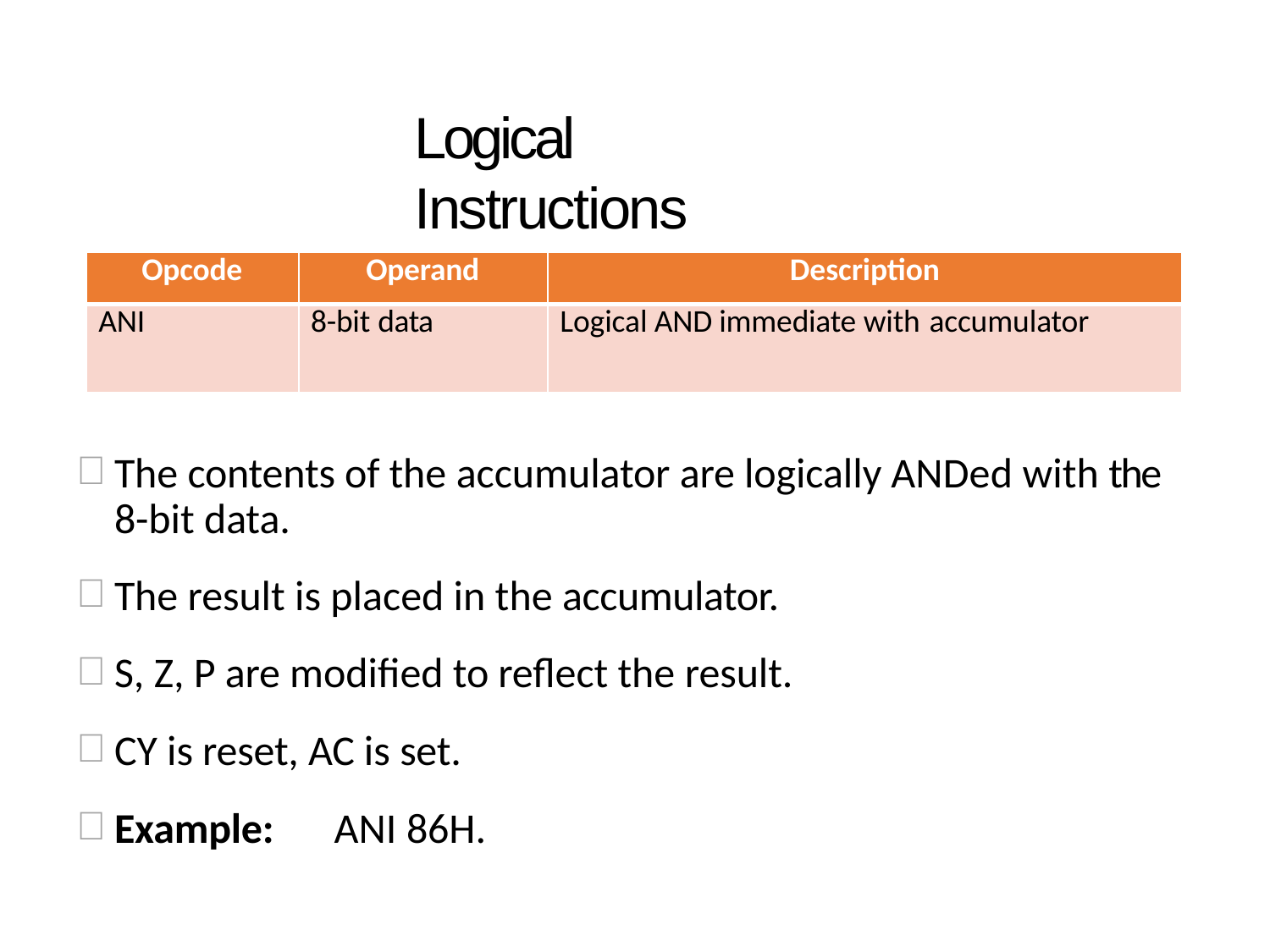

# Logical Instructions
| Opcode | Operand | Description |
| --- | --- | --- |
| ANI | 8-bit data | Logical AND immediate with accumulator |
The contents of the accumulator are logically ANDed with the  8-bit data.
The result is placed in the accumulator.
S, Z, P are modified to reflect the result.
CY is reset, AC is set.
Example:	ANI 86H.